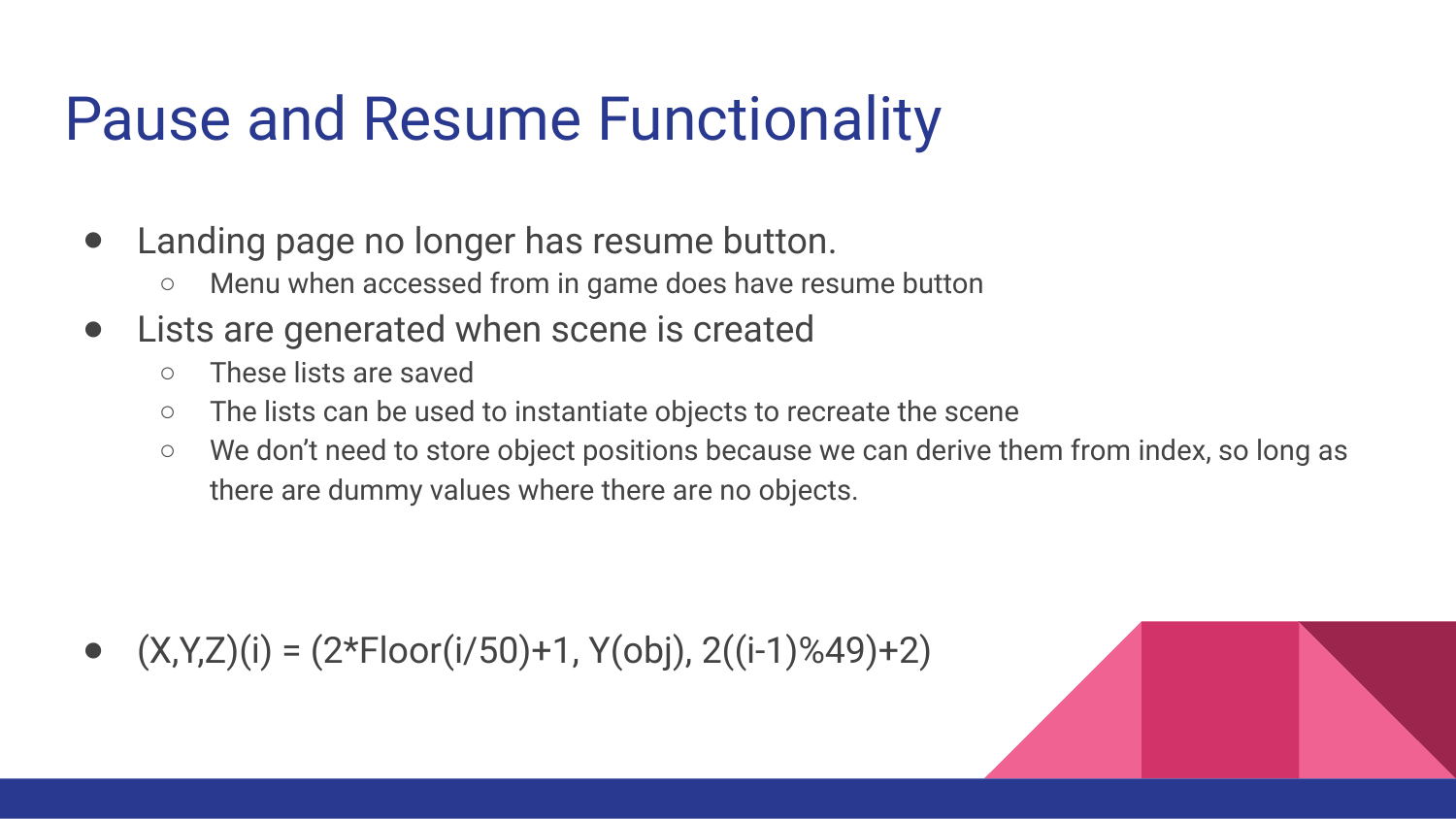

# Pause and Resume Functionality
Landing page no longer has resume button.
Menu when accessed from in game does have resume button
Lists are generated when scene is created
These lists are saved
The lists can be used to instantiate objects to recreate the scene
We don’t need to store object positions because we can derive them from index, so long as there are dummy values where there are no objects.

(X,Y,Z)(i) = (2*Floor(i/50)+1, Y(obj), 2((i-1)%49)+2)